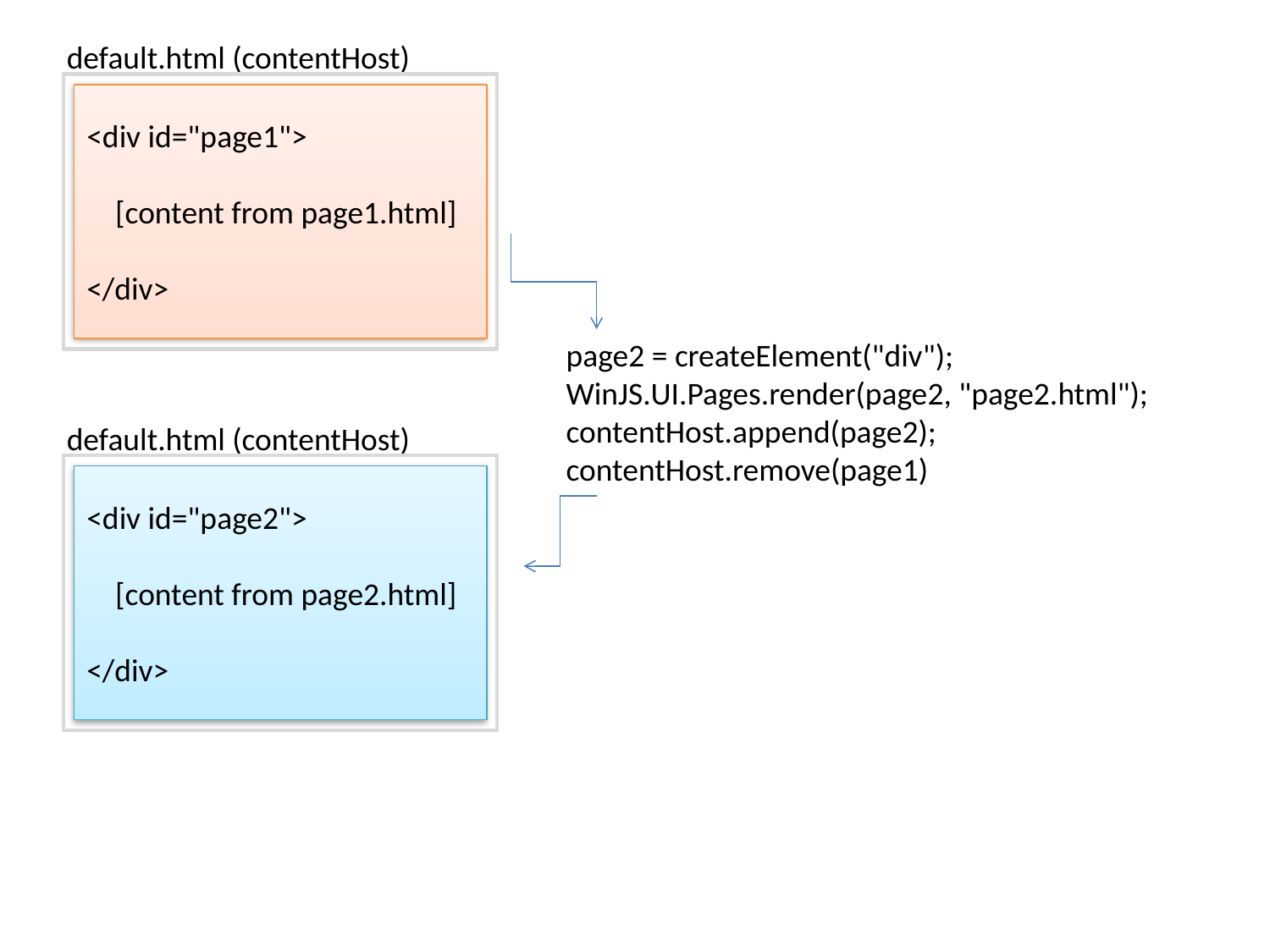

default.html (contentHost)

<div id="page1">
    [content from page1.html]
</div>
page2 = createElement("div");
WinJS.UI.Pages.render(page2, "page2.html");
contentHost.append(page2);
contentHost.remove(page1)
default.html (contentHost)

<div id="page2">
    [content from page2.html]
</div>